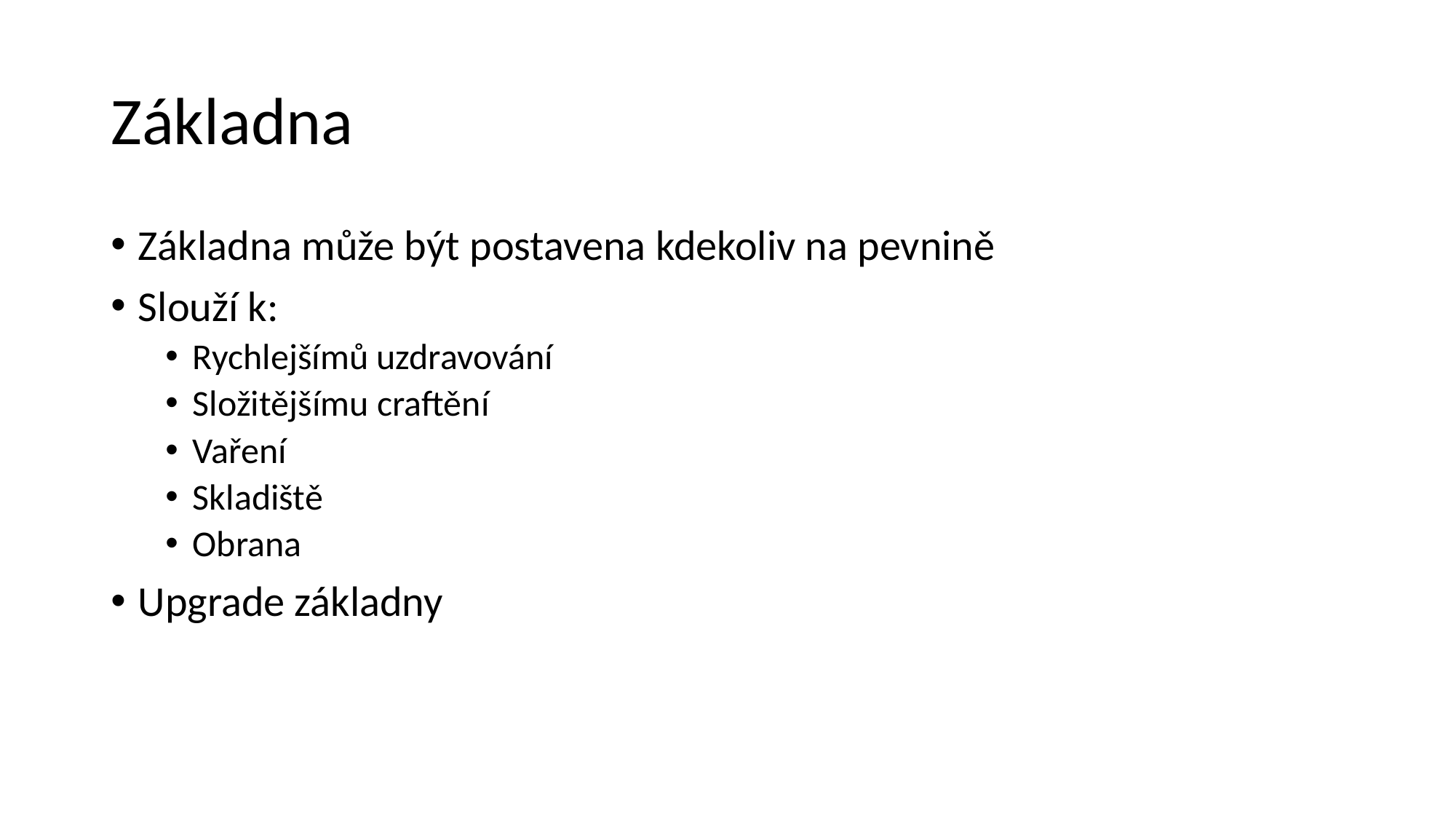

# Základna
Základna může být postavena kdekoliv na pevnině
Slouží k:
Rychlejšímů uzdravování
Složitějšímu craftění
Vaření
Skladiště
Obrana
Upgrade základny